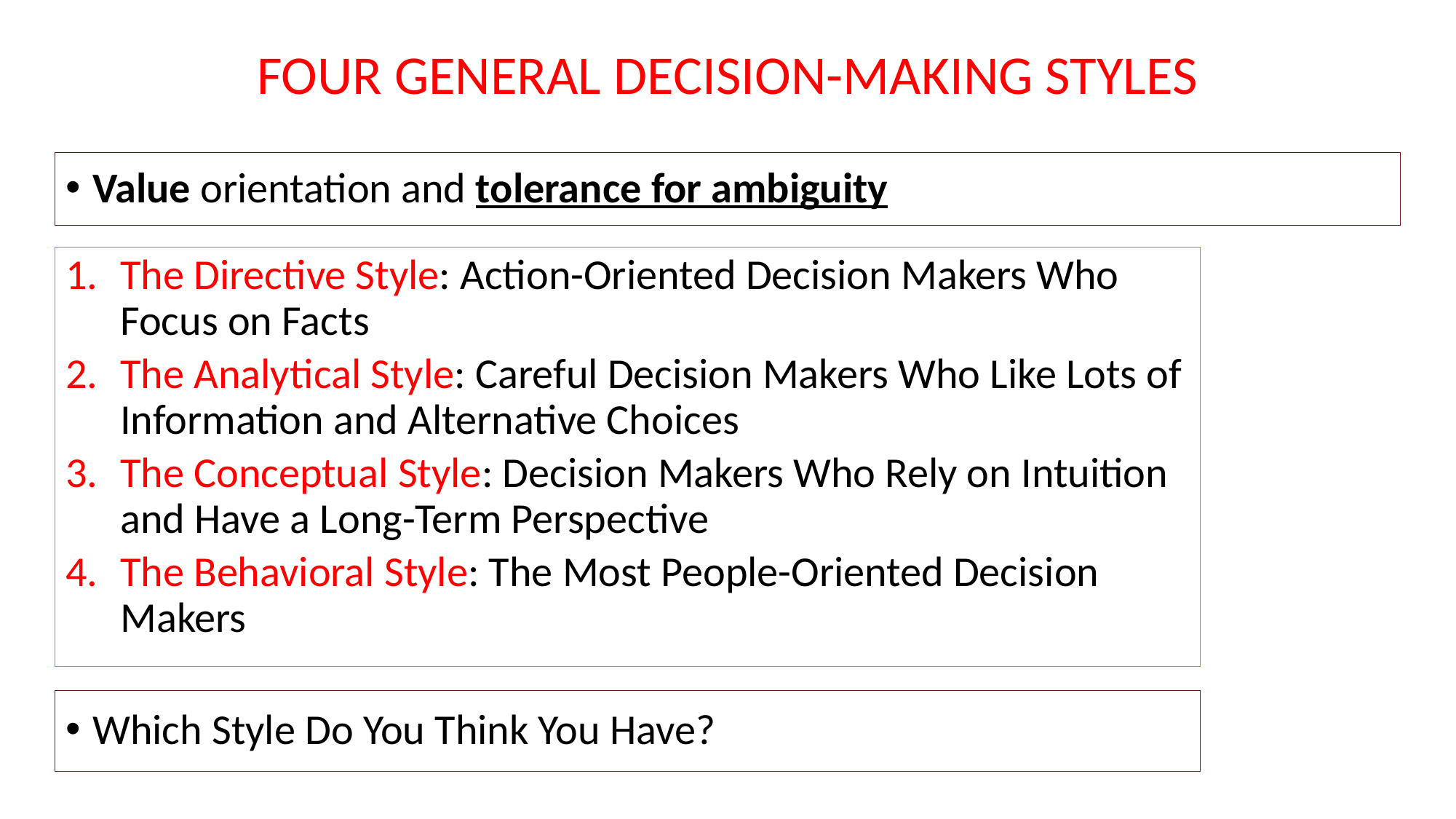

# FOUR GENERAL DECISION-MAKING Styles
Value orientation and tolerance for ambiguity
The Directive Style: Action-Oriented Decision Makers Who Focus on Facts
The Analytical Style: Careful Decision Makers Who Like Lots of Information and Alternative Choices
The Conceptual Style: Decision Makers Who Rely on Intuition and Have a Long-Term Perspective
The Behavioral Style: The Most People-Oriented Decision Makers
Which Style Do You Think You Have?